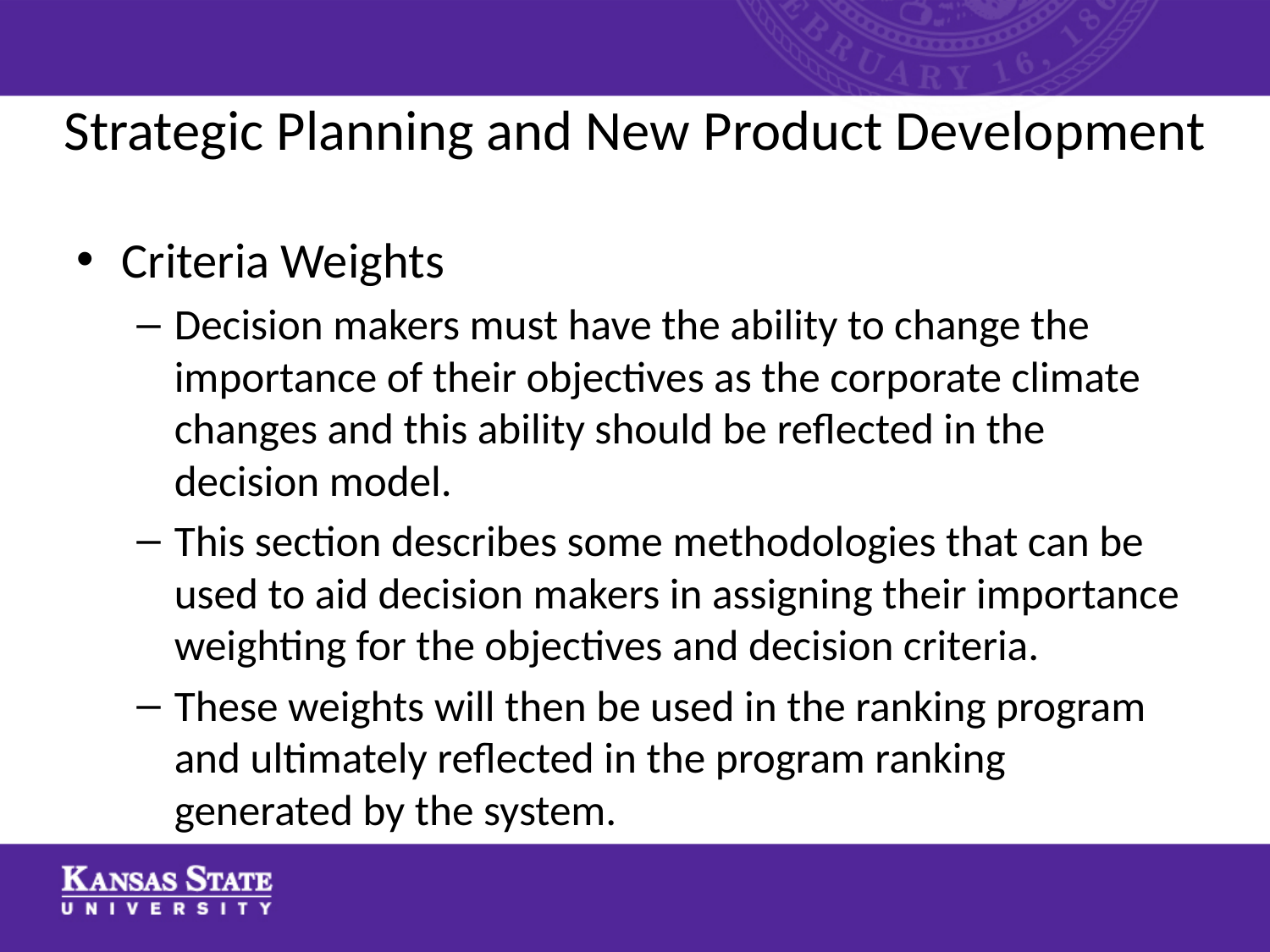

# Strategic Planning and New Product Development
Criteria Weights
Decision makers must have the ability to change the importance of their objectives as the corporate climate changes and this ability should be reflected in the decision model.
This section describes some methodologies that can be used to aid decision makers in assigning their importance weighting for the objectives and decision criteria.
These weights will then be used in the ranking program and ultimately reflected in the program ranking generated by the system.